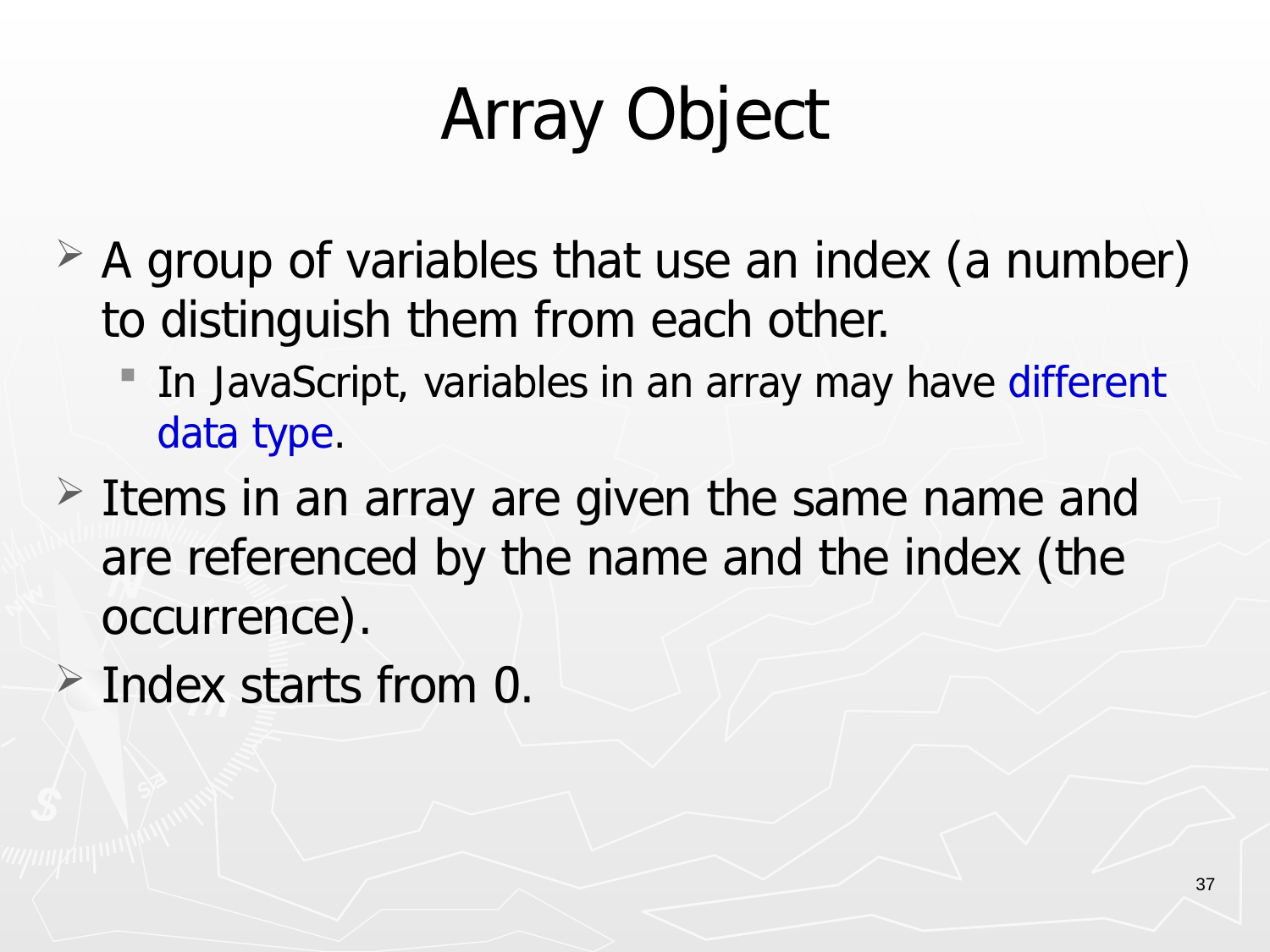

# Array Object
A group of variables that use an index (a number) to distinguish them from each other.
In JavaScript, variables in an array may have different data type.
Items in an array are given the same name and are referenced by the name and the index (the occurrence).
Index starts from 0.

37